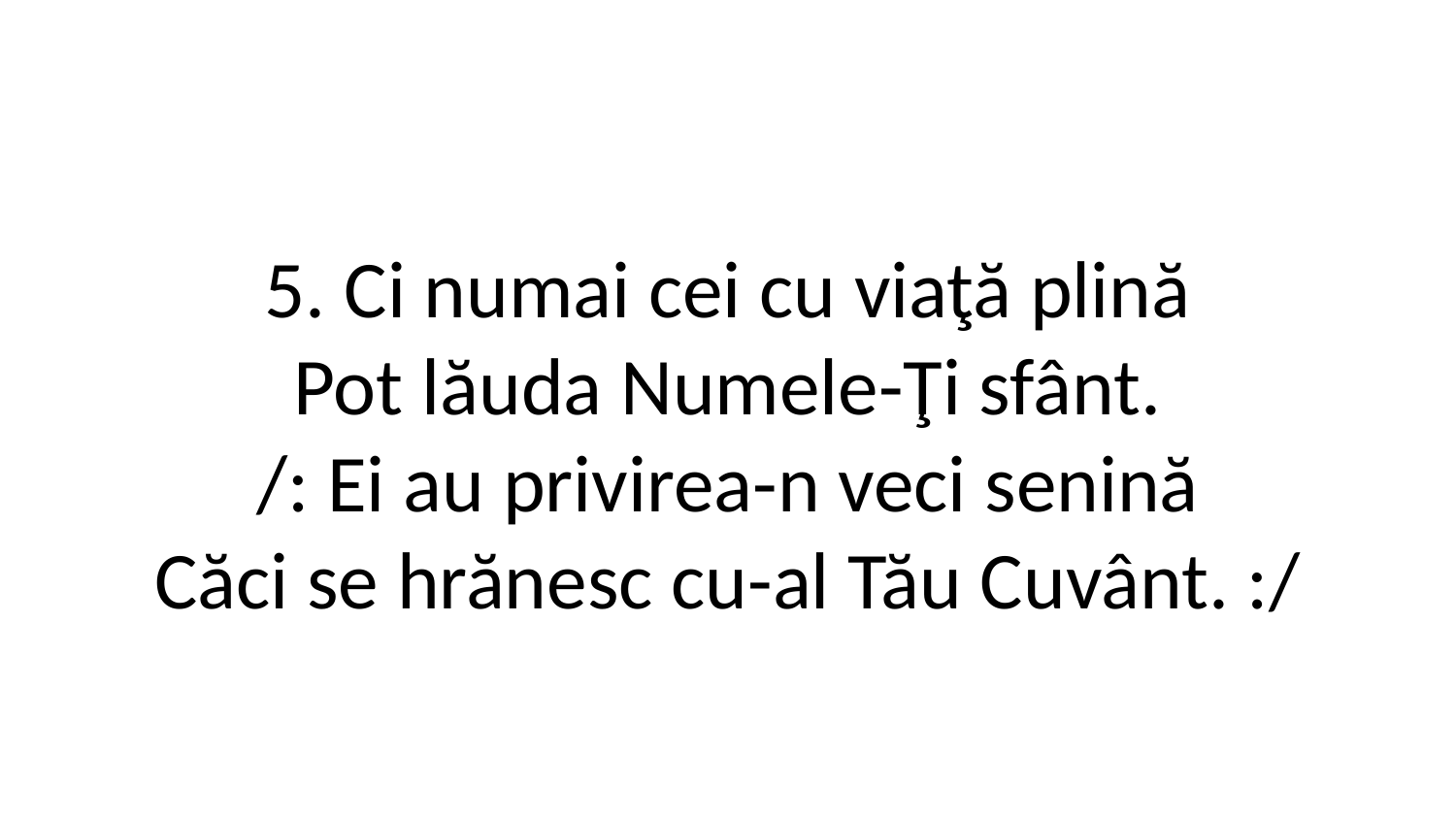

5. Ci numai cei cu viaţă plină
Pot lăuda Numele-Ţi sfânt.
/: Ei au privirea-n veci senină
Căci se hrănesc cu-al Tău Cuvânt. :/